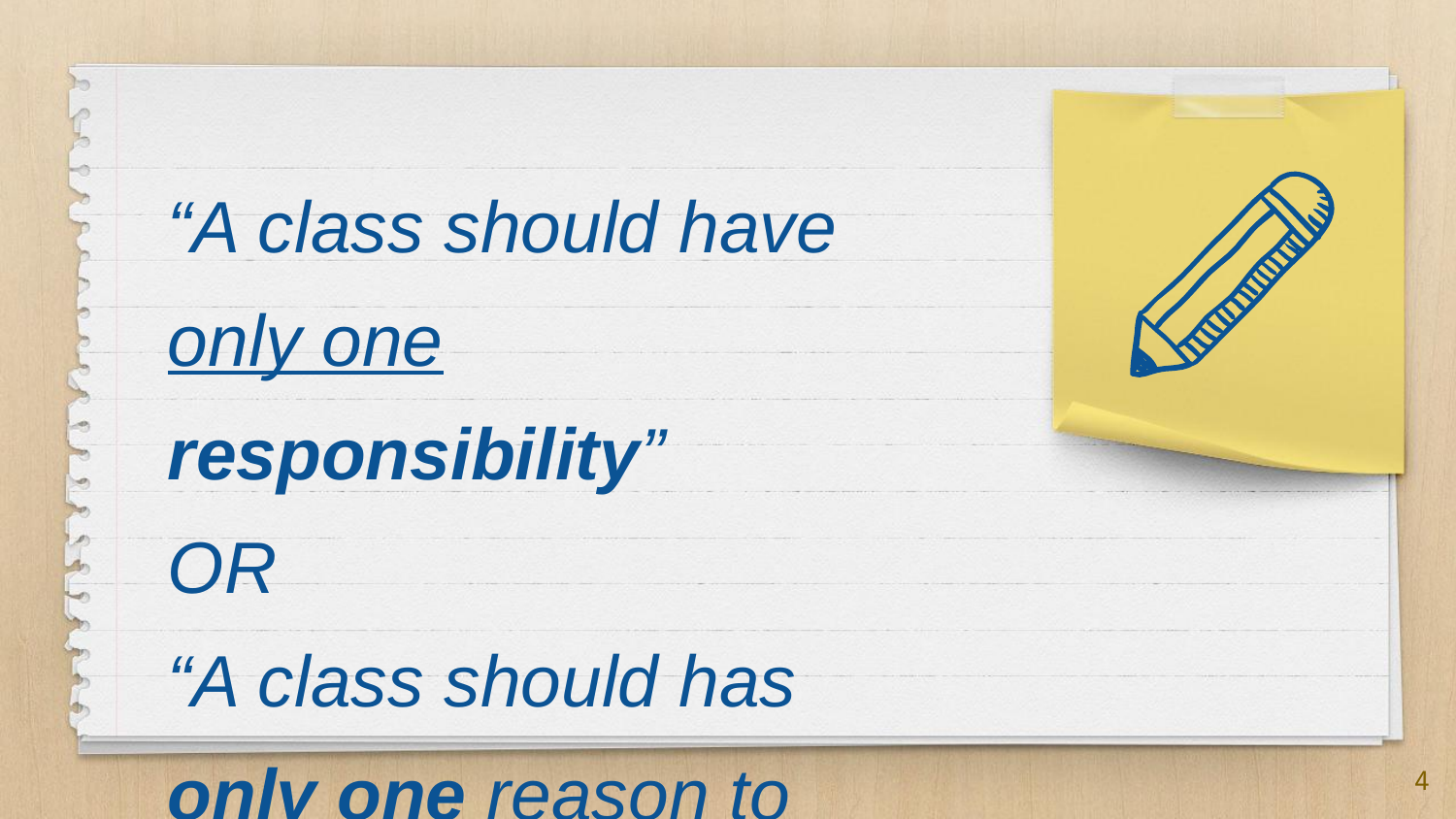

“A class should have only one responsibility”
OR
“A class should has only one reason to change”

4